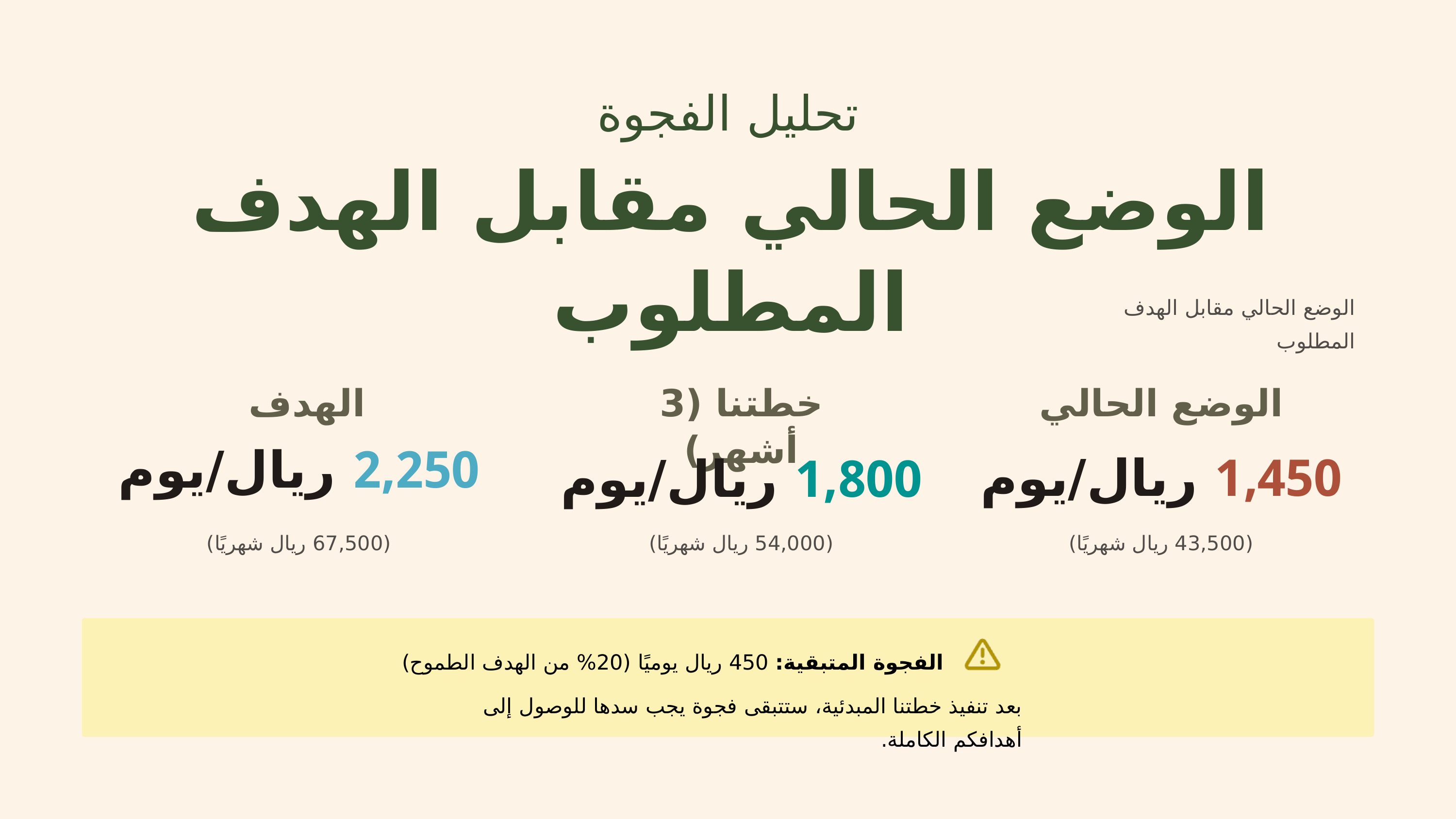

تحليل الفجوة
الوضع الحالي مقابل الهدف المطلوب
الوضع الحالي مقابل الهدف المطلوب
الهدف
خطتنا (3 أشهر)
الوضع الحالي
2,250 ريال/يوم
1,450 ريال/يوم
1,800 ريال/يوم
(67,500 ريال شهريًا)
(54,000 ريال شهريًا)
(43,500 ريال شهريًا)

الفجوة المتبقية: 450 ريال يوميًا (20% من الهدف الطموح)
بعد تنفيذ خطتنا المبدئية، ستتبقى فجوة يجب سدها للوصول إلى أهدافكم الكاملة.